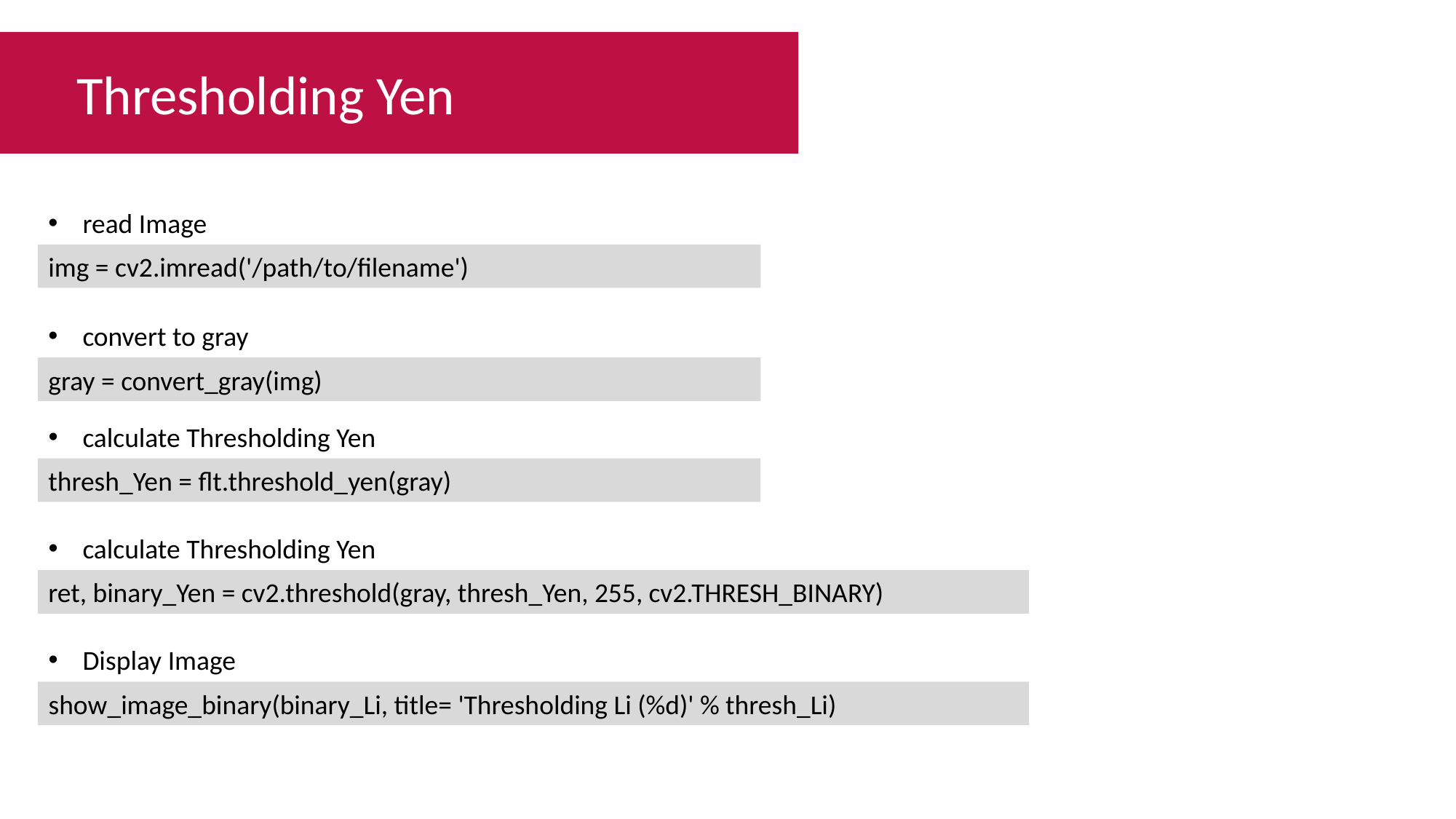

Thresholding Yen
read Image
img = cv2.imread('/path/to/filename')
convert to gray
gray = convert_gray(img)
calculate Thresholding Yen
thresh_Yen = flt.threshold_yen(gray)
calculate Thresholding Yen
ret, binary_Yen = cv2.threshold(gray, thresh_Yen, 255, cv2.THRESH_BINARY)
Display Image
show_image_binary(binary_Li, title= 'Thresholding Li (%d)' % thresh_Li)